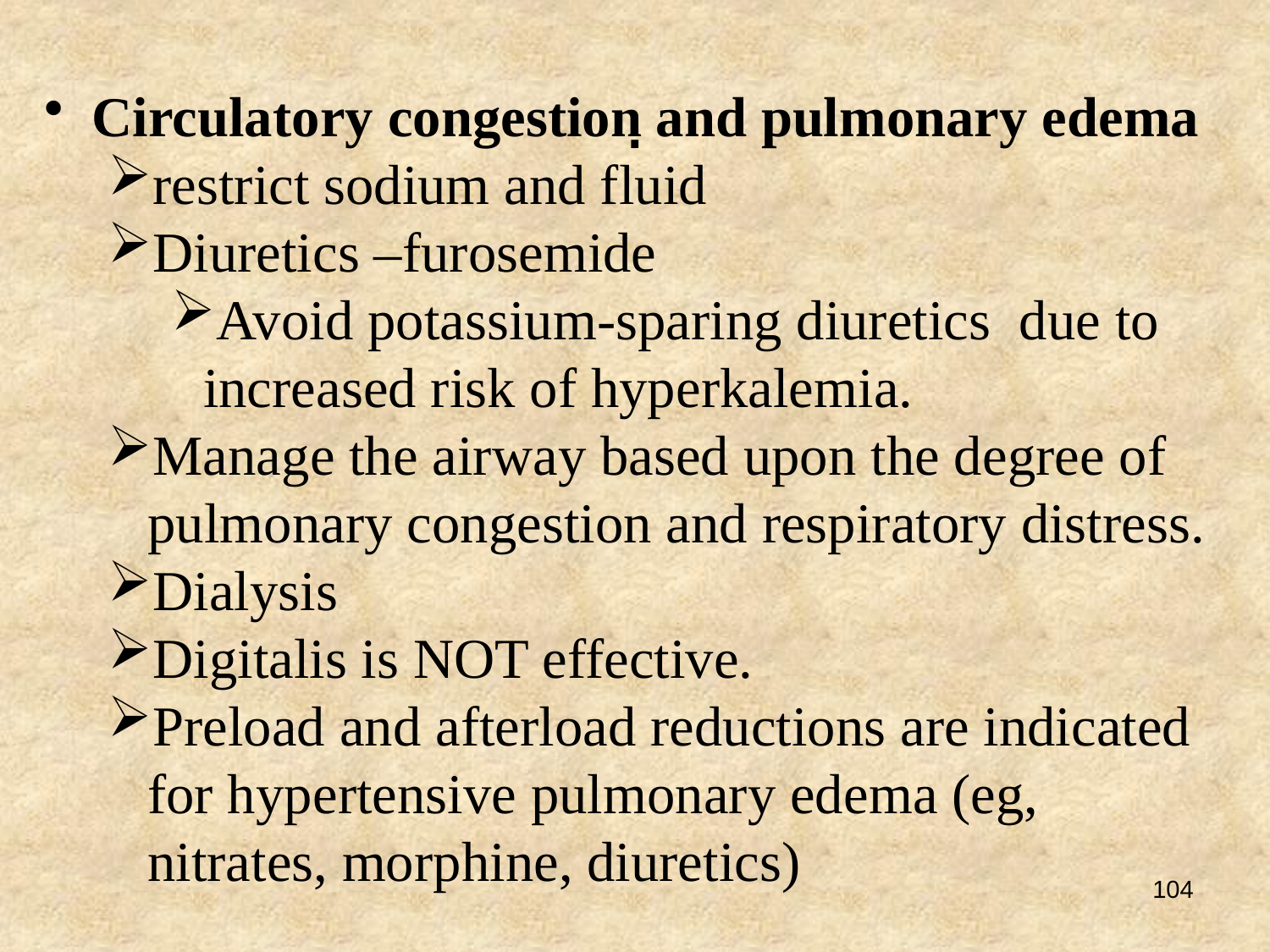

# .
Circulatory congestion and pulmonary edema
restrict sodium and fluid
Diuretics –furosemide
Avoid potassium-sparing diuretics  due to increased risk of hyperkalemia.
Manage the airway based upon the degree of pulmonary congestion and respiratory distress.
Dialysis
Digitalis is NOT effective.
Preload and afterload reductions are indicated for hypertensive pulmonary edema (eg, nitrates, morphine, diuretics)

104